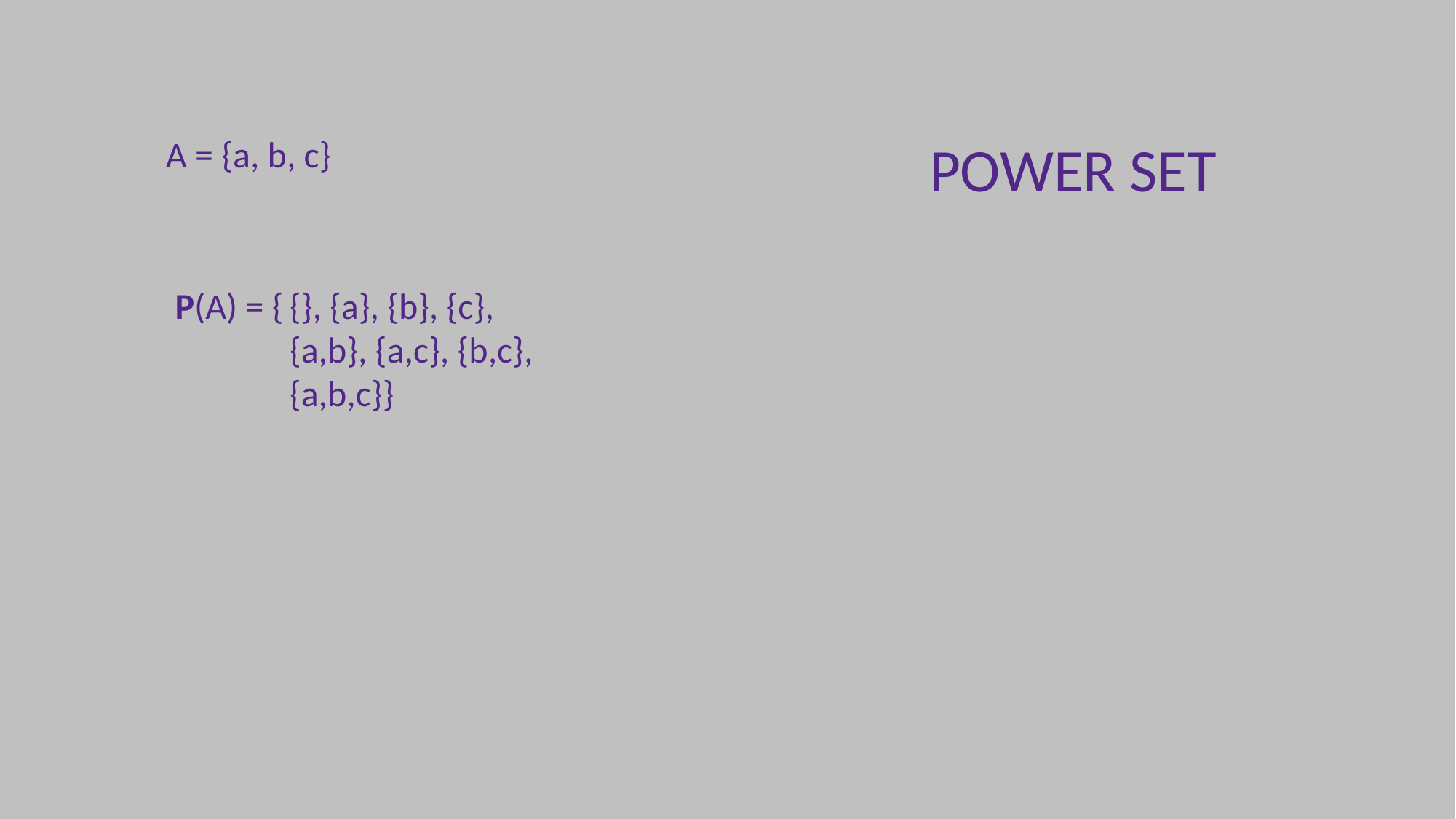

A = {a, b, c}
POWER SET
 P(A) = {	{}, {a}, {b}, {c},
	{a,b}, {a,c}, {b,c},
	{a,b,c}}